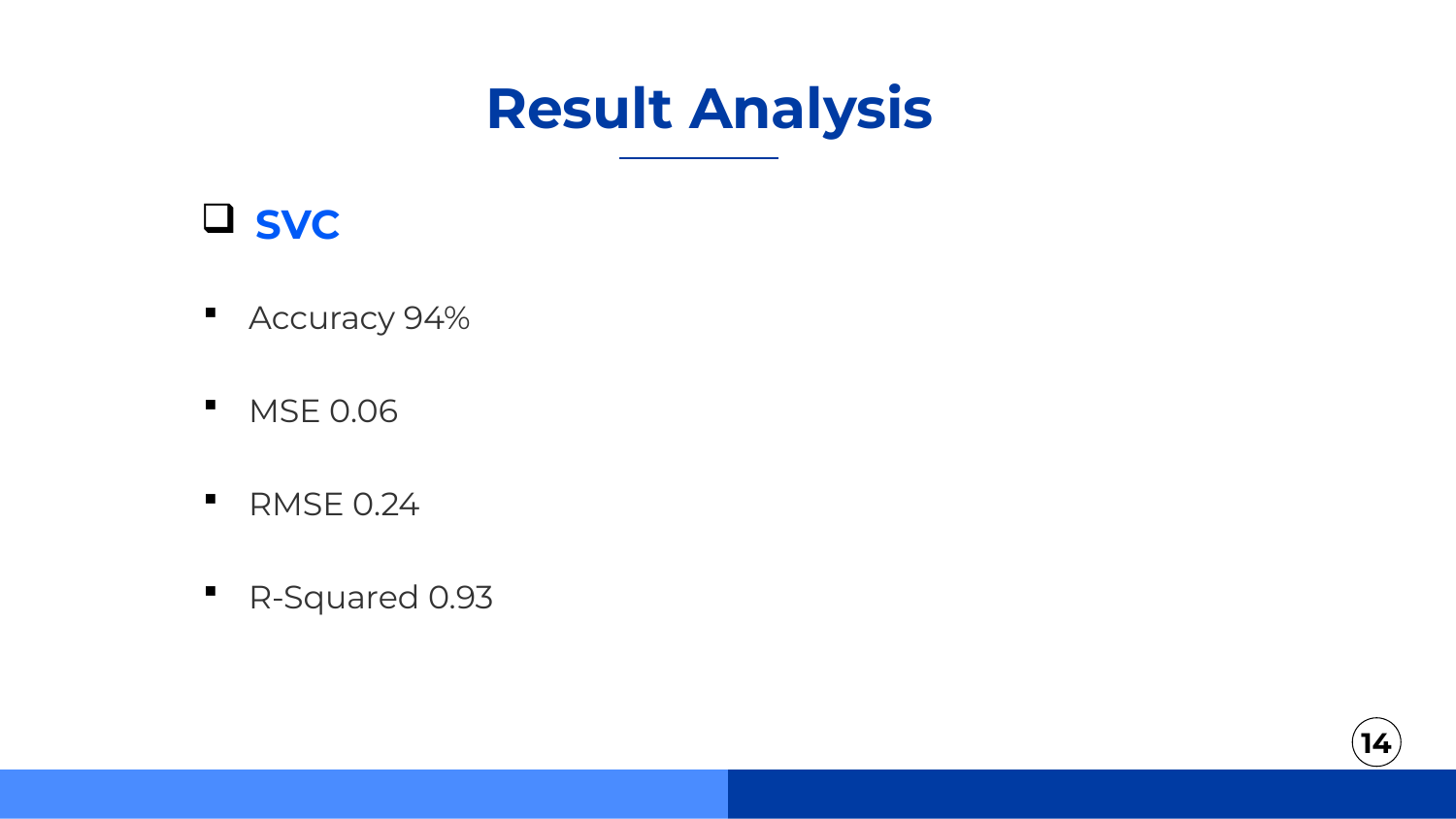

# Result Analysis
SVC
Accuracy 94%
MSE 0.06
RMSE 0.24
R-Squared 0.93
14